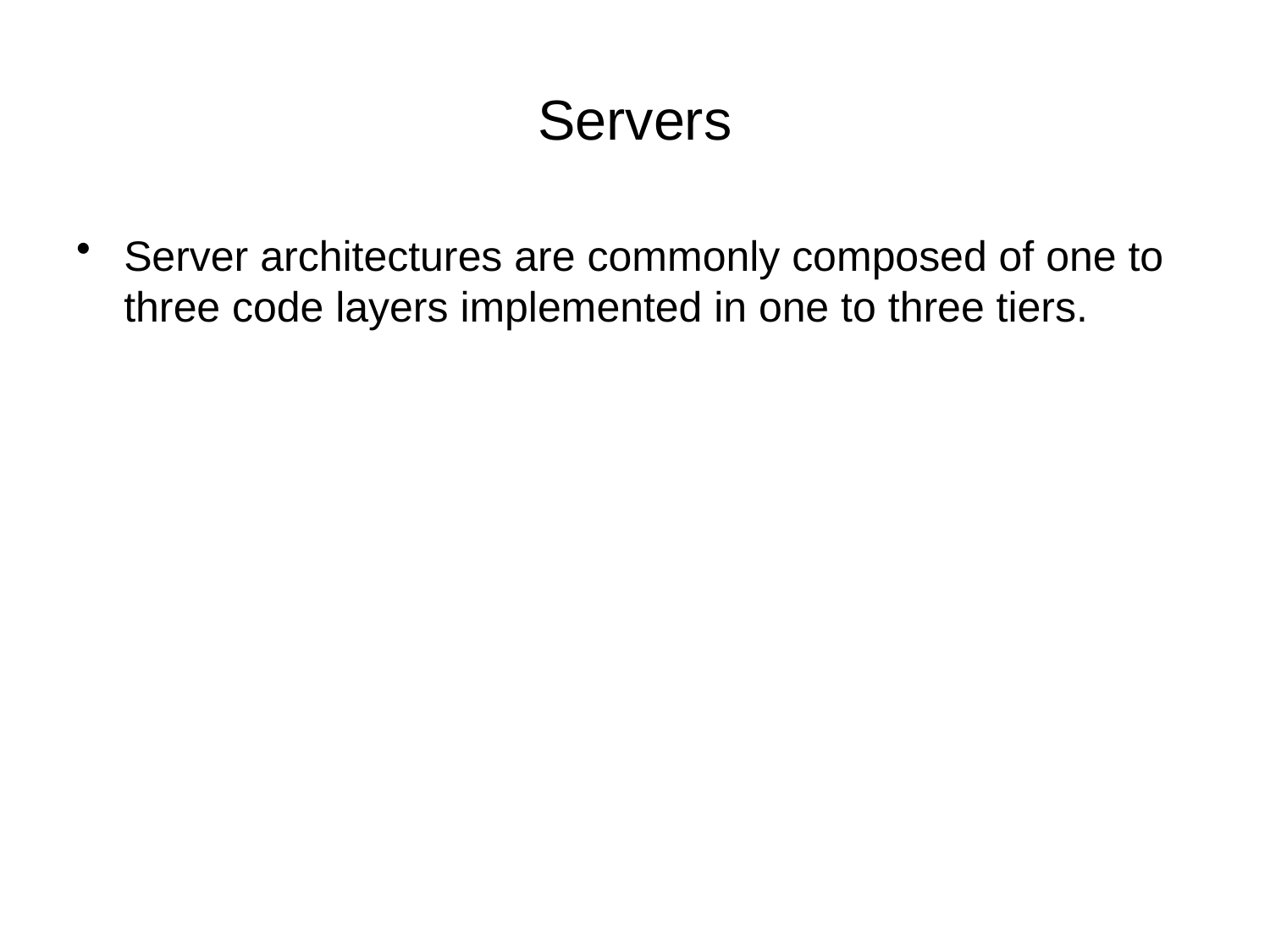

# Servers
Server architectures are commonly composed of one to three code layers implemented in one to three tiers.